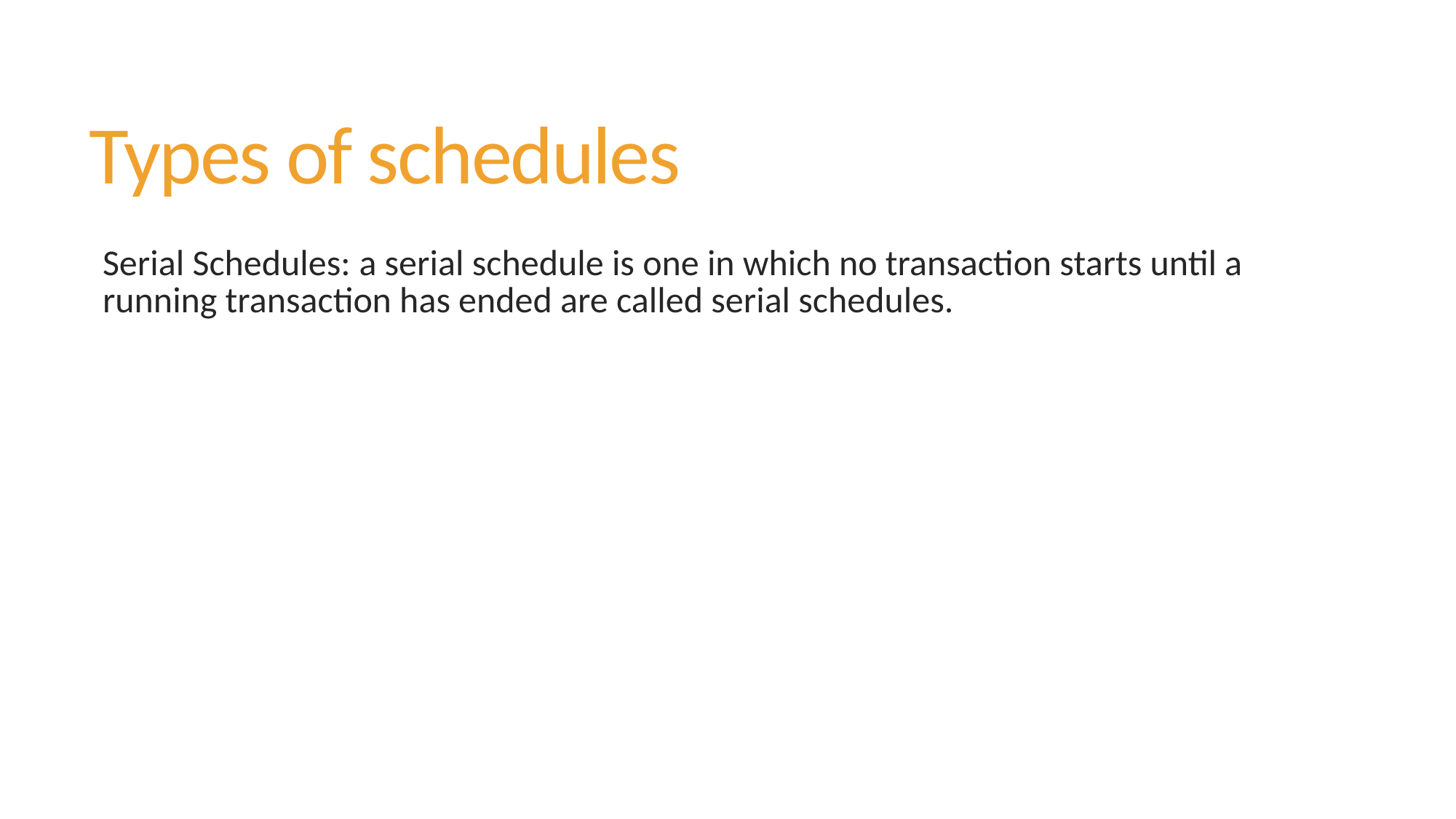

# Types of schedules
Serial Schedules: a serial schedule is one in which no transaction starts until a running transaction has ended are called serial schedules.